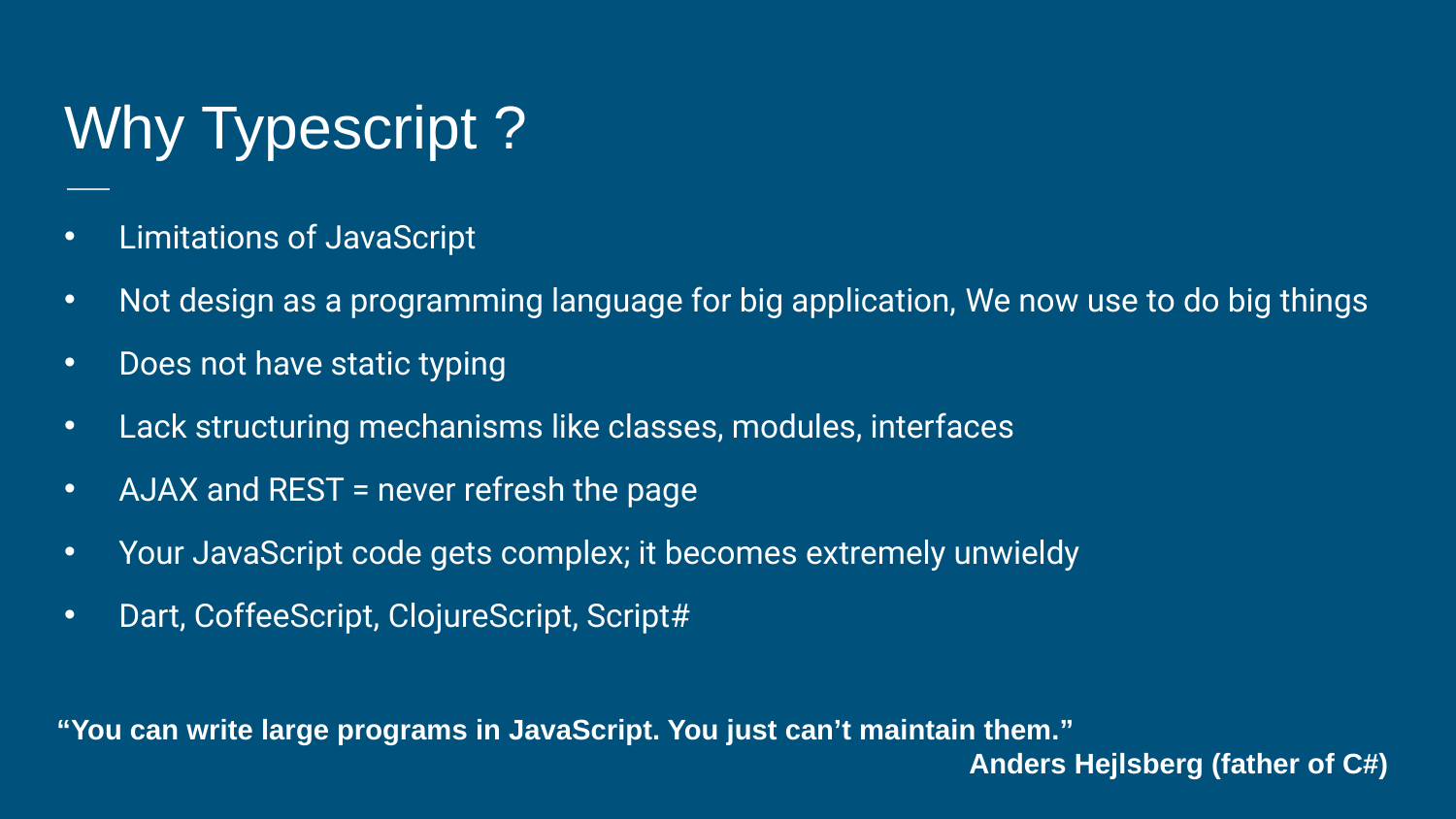

Why Typescript ?
Limitations of JavaScript
Not design as a programming language for big application, We now use to do big things
Does not have static typing
Lack structuring mechanisms like classes, modules, interfaces
AJAX and REST = never refresh the page
Your JavaScript code gets complex; it becomes extremely unwieldy
Dart, CoffeeScript, ClojureScript, Script#
“You can write large programs in JavaScript. You just can’t maintain them.”
Anders Hejlsberg (father of C#)